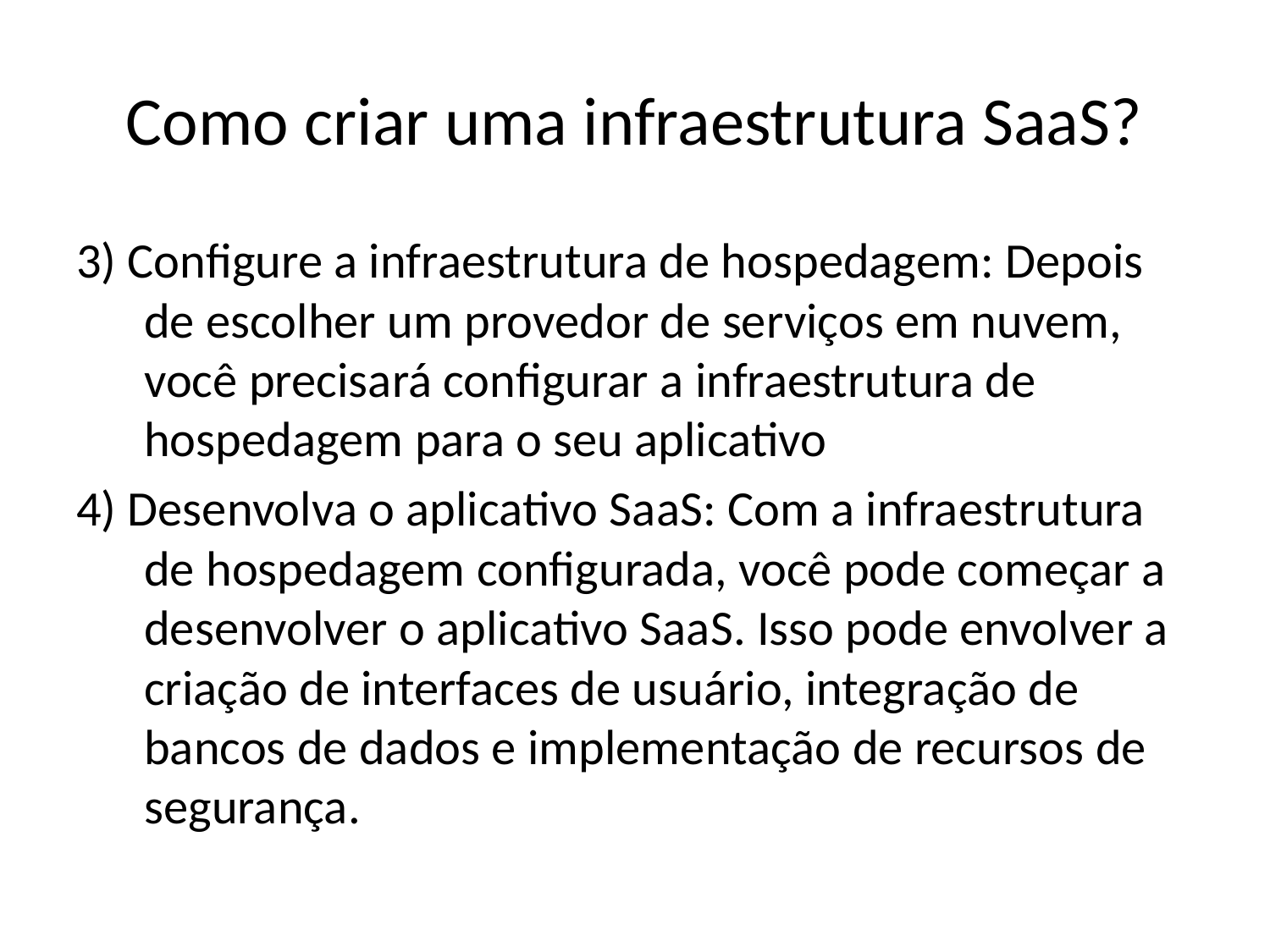

# Como criar uma infraestrutura SaaS?
3) Configure a infraestrutura de hospedagem: Depois de escolher um provedor de serviços em nuvem, você precisará configurar a infraestrutura de hospedagem para o seu aplicativo
4) Desenvolva o aplicativo SaaS: Com a infraestrutura de hospedagem configurada, você pode começar a desenvolver o aplicativo SaaS. Isso pode envolver a criação de interfaces de usuário, integração de bancos de dados e implementação de recursos de segurança.